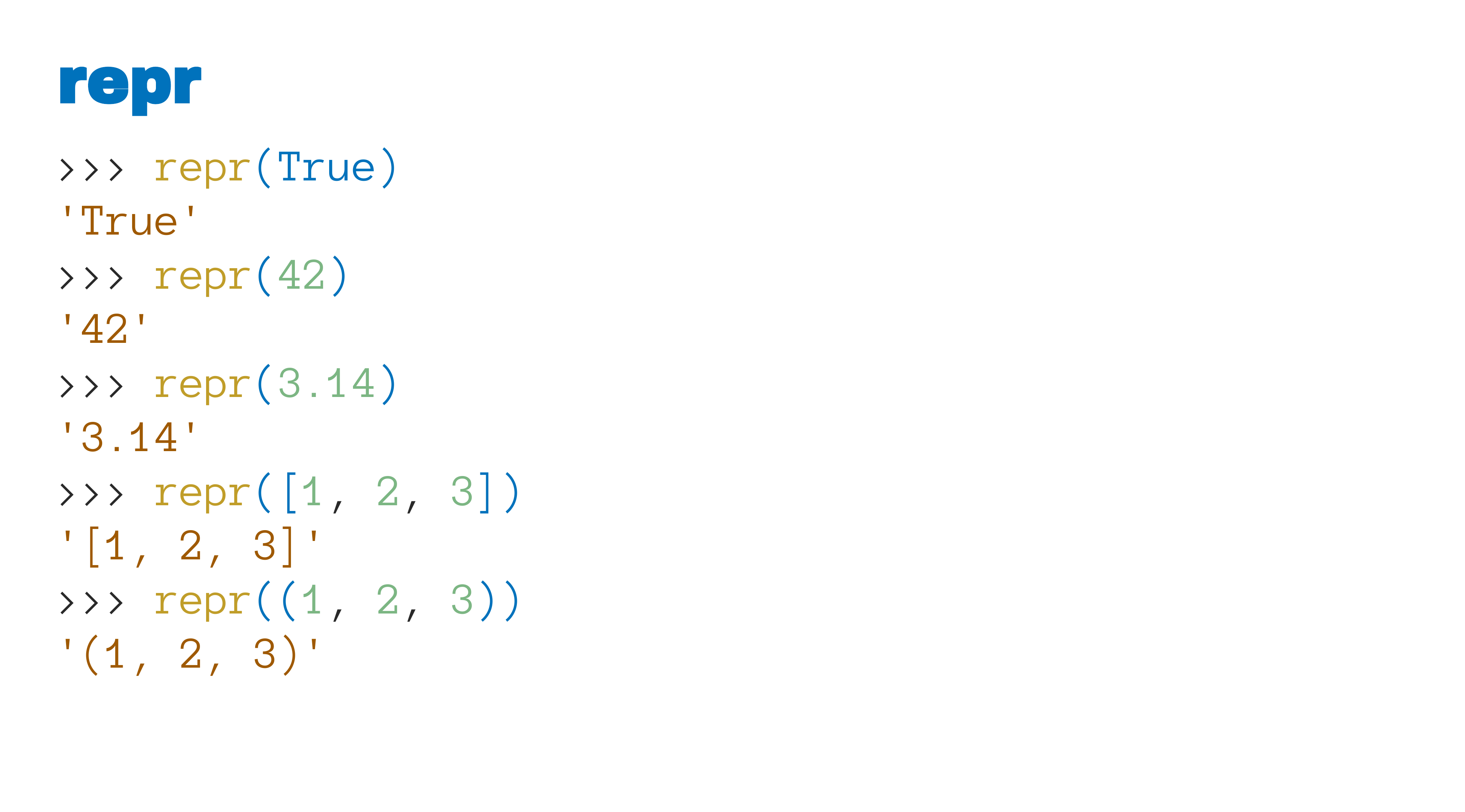

# repr
>>> repr(True)
'True'
>>> repr(42)
'42'
>>> repr(3.14)
'3.14'
>>> repr([1, 2, 3])
'[1, 2, 3]'
>>> repr((1, 2, 3))
'(1, 2, 3)'
5